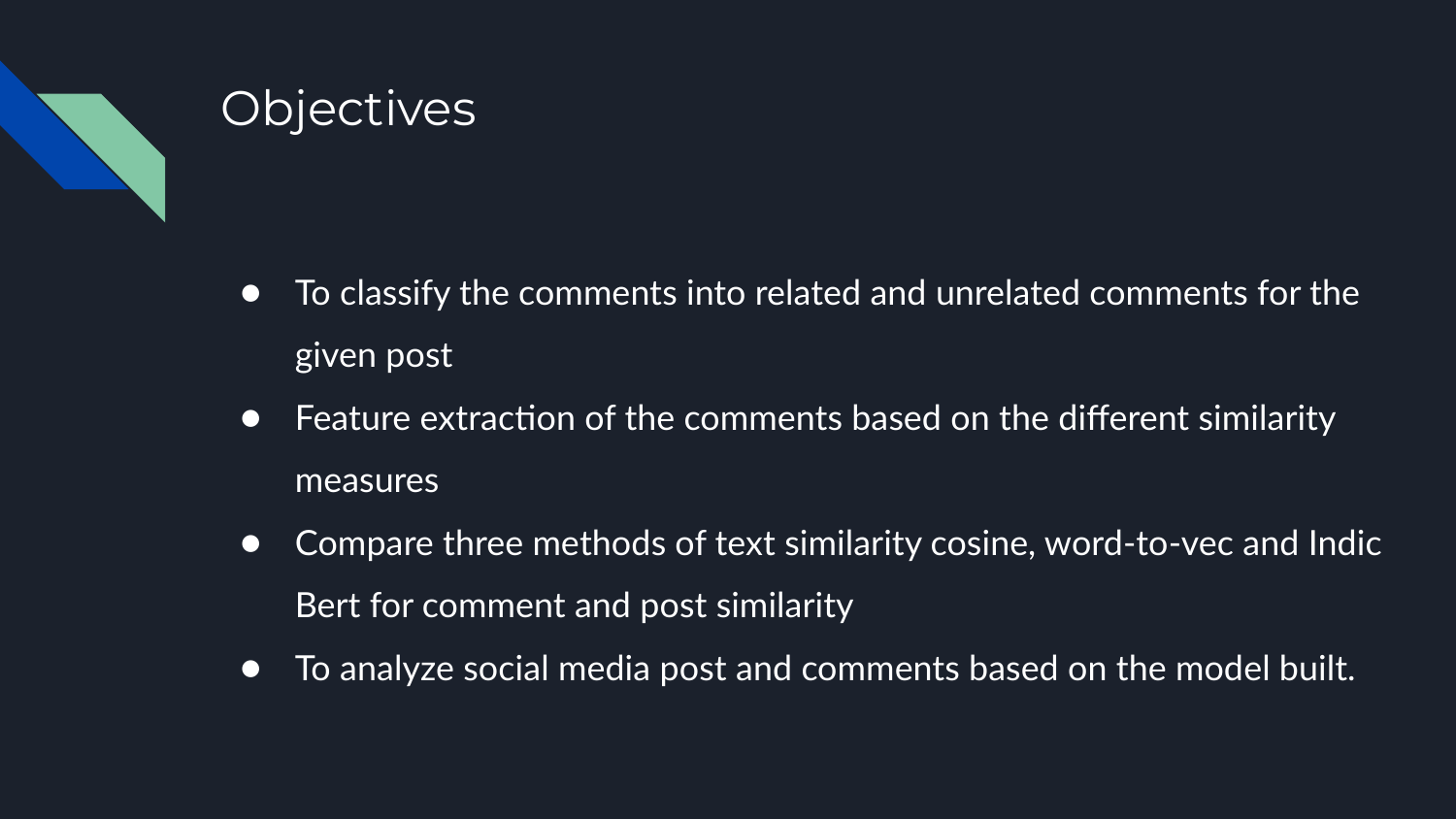

# Objectives
To classify the comments into related and unrelated comments for the given post
Feature extraction of the comments based on the different similarity measures
Compare three methods of text similarity cosine, word-to-vec and Indic Bert for comment and post similarity
To analyze social media post and comments based on the model built.